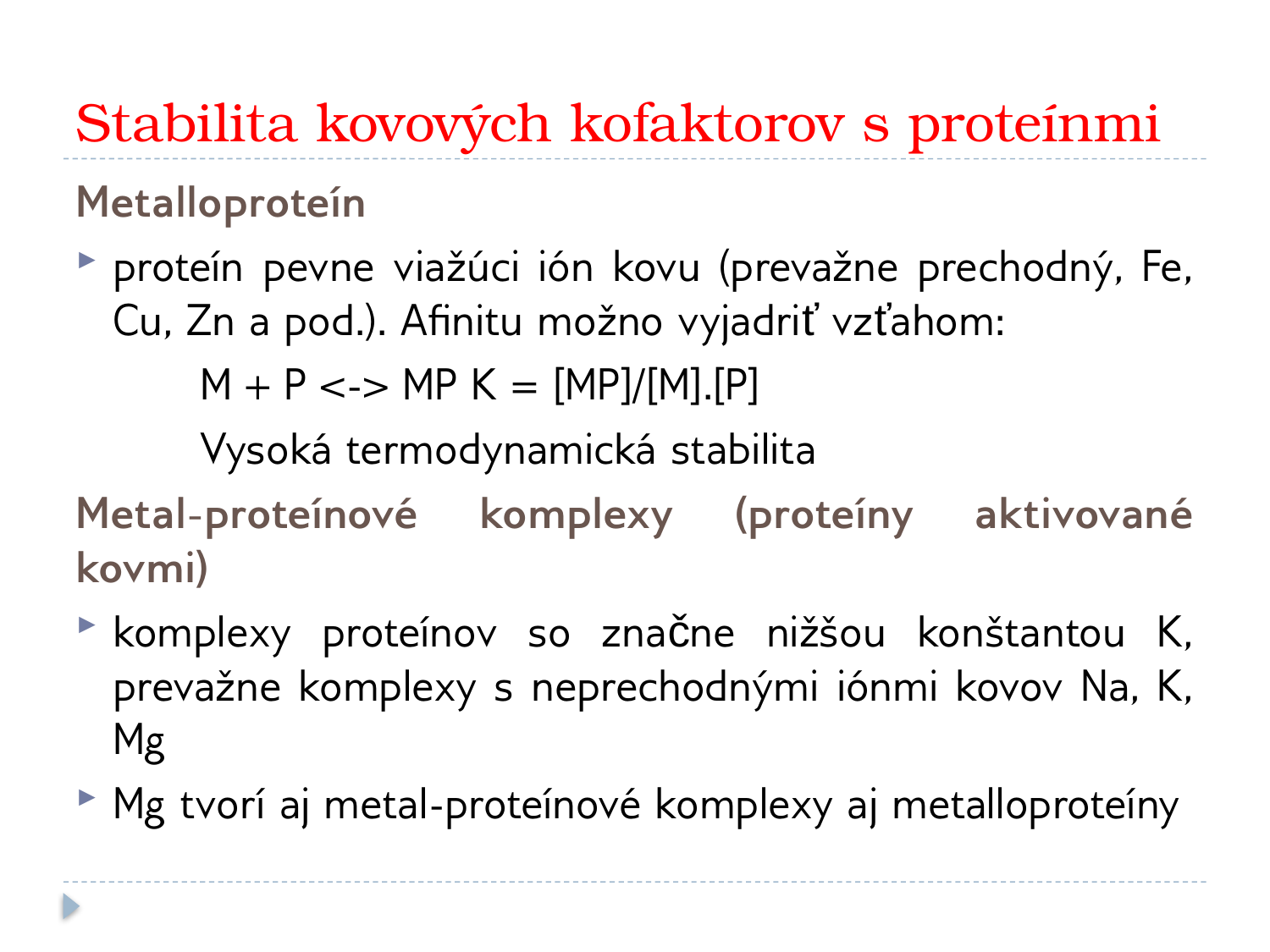

# Stabilita kovových kofaktorov s proteínmi
Metalloproteín
proteín pevne viažúci ión kovu (prevažne prechodný, Fe, Cu, Zn a pod.). Afinitu možno vyjadriť vzťahom:
	M + P <-> MP K = [MP]/[M].[P]
	Vysoká termodynamická stabilita
Metal-proteínové komplexy (proteíny aktivované kovmi)
komplexy proteínov so značne nižšou konštantou K, prevažne komplexy s neprechodnými iónmi kovov Na, K, Mg
Mg tvorí aj metal-proteínové komplexy aj metalloproteíny